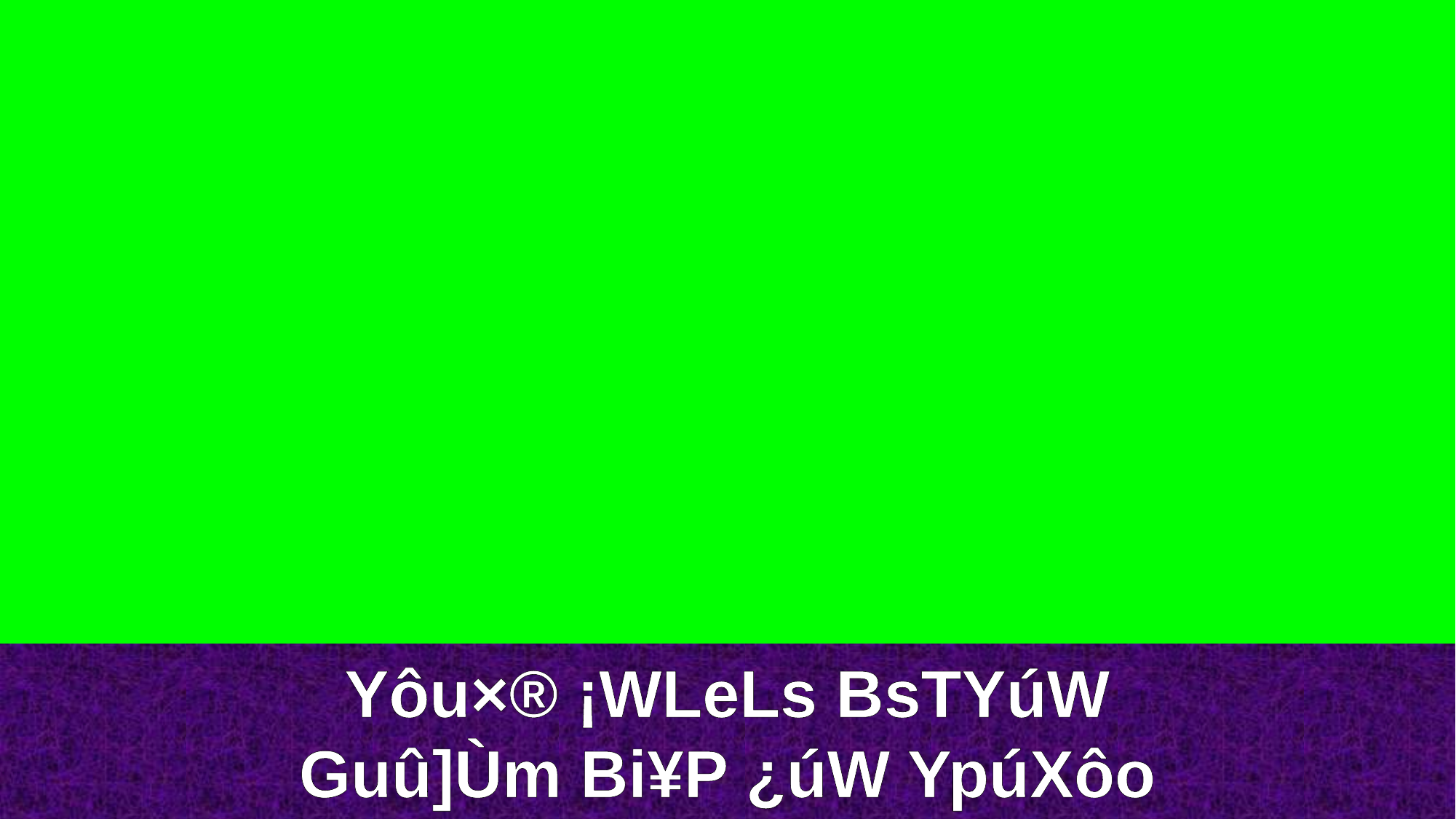

Yôu×® ¡WLeLs BsTYúW
Guû]Ùm Bi¥P ¿úW YpúXôo